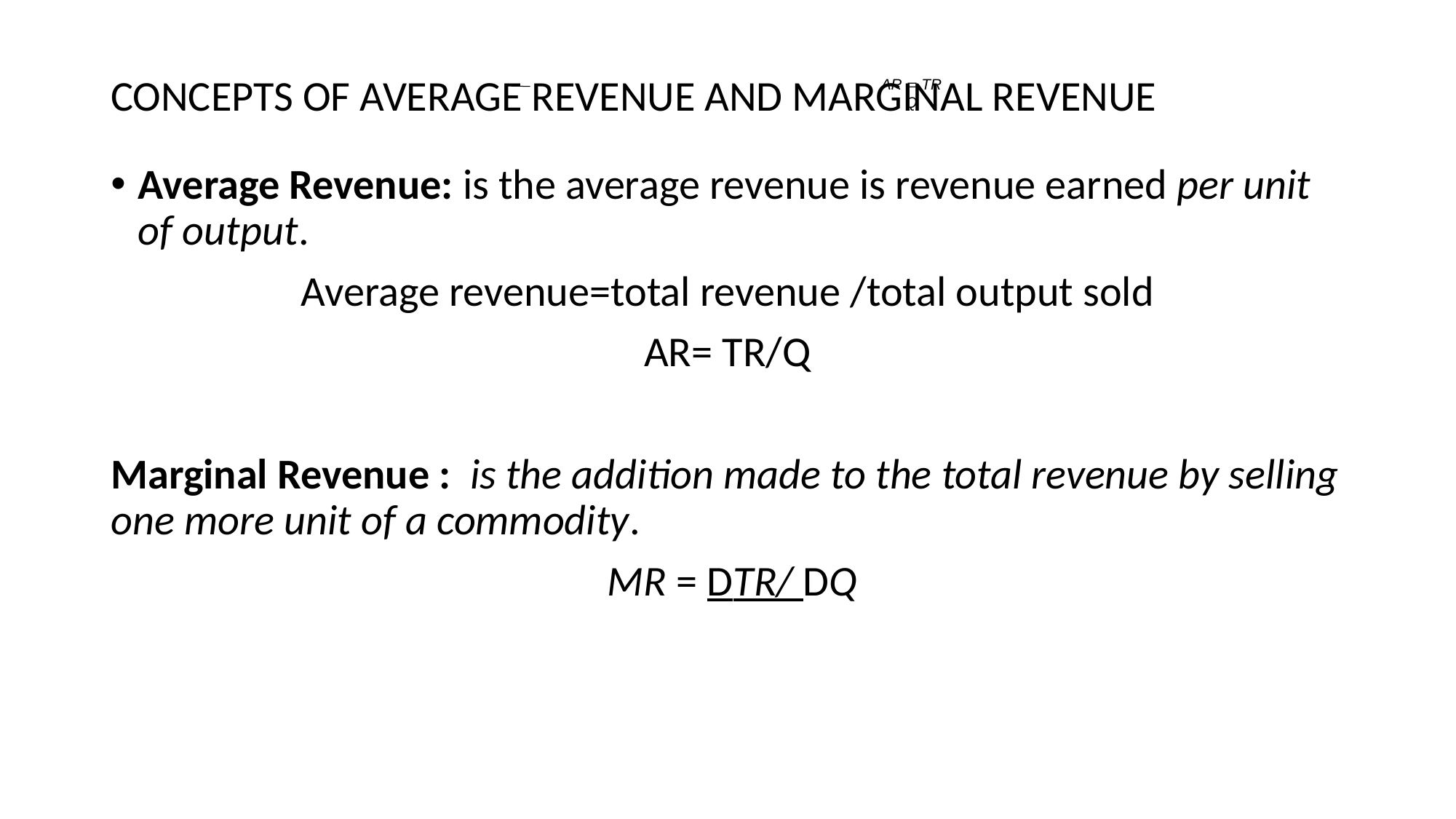

# CONCEPTS OF AVERAGE REVENUE AND MARGINAL REVENUE
AR = TR
Q

Average Revenue: is the average revenue is revenue earned per unit of output.
Average revenue=total revenue /total output sold
AR= TR/Q

Marginal Revenue :  is the addition made to the total revenue by selling one more unit of a commodity.
 MR = DTR/ DQ